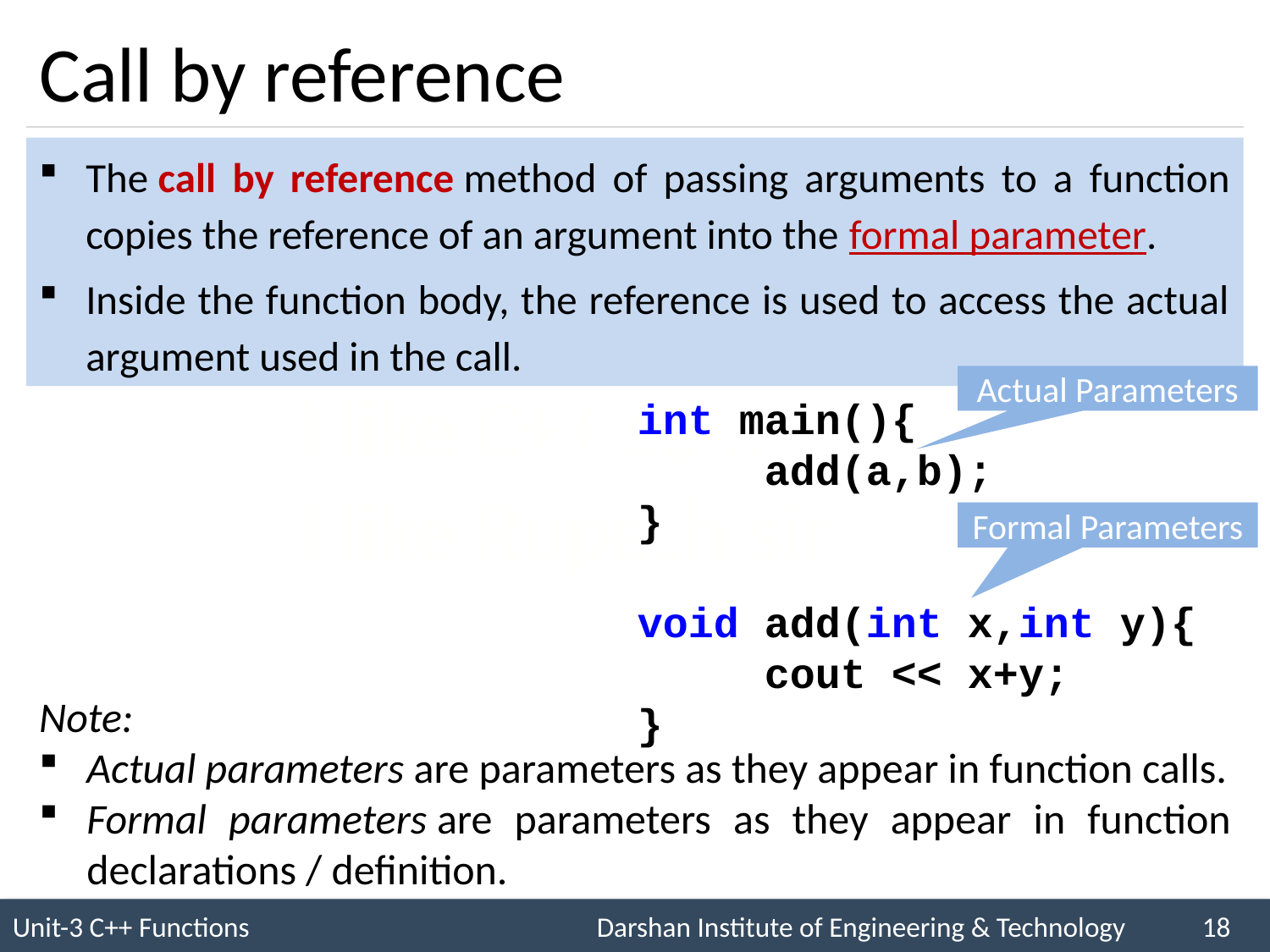

# Call by reference
The call by reference method of passing arguments to a function copies the reference of an argument into the formal parameter.
Inside the function body, the reference is used to access the actual argument used in the call.
Actual Parameters
int main(){
	add(a,b);
}

void add(int x,int y){
  	cout << x+y;
}
Formal Parameters
Note:
Actual parameters are parameters as they appear in function calls.
Formal parameters are parameters as they appear in function declarations / definition.